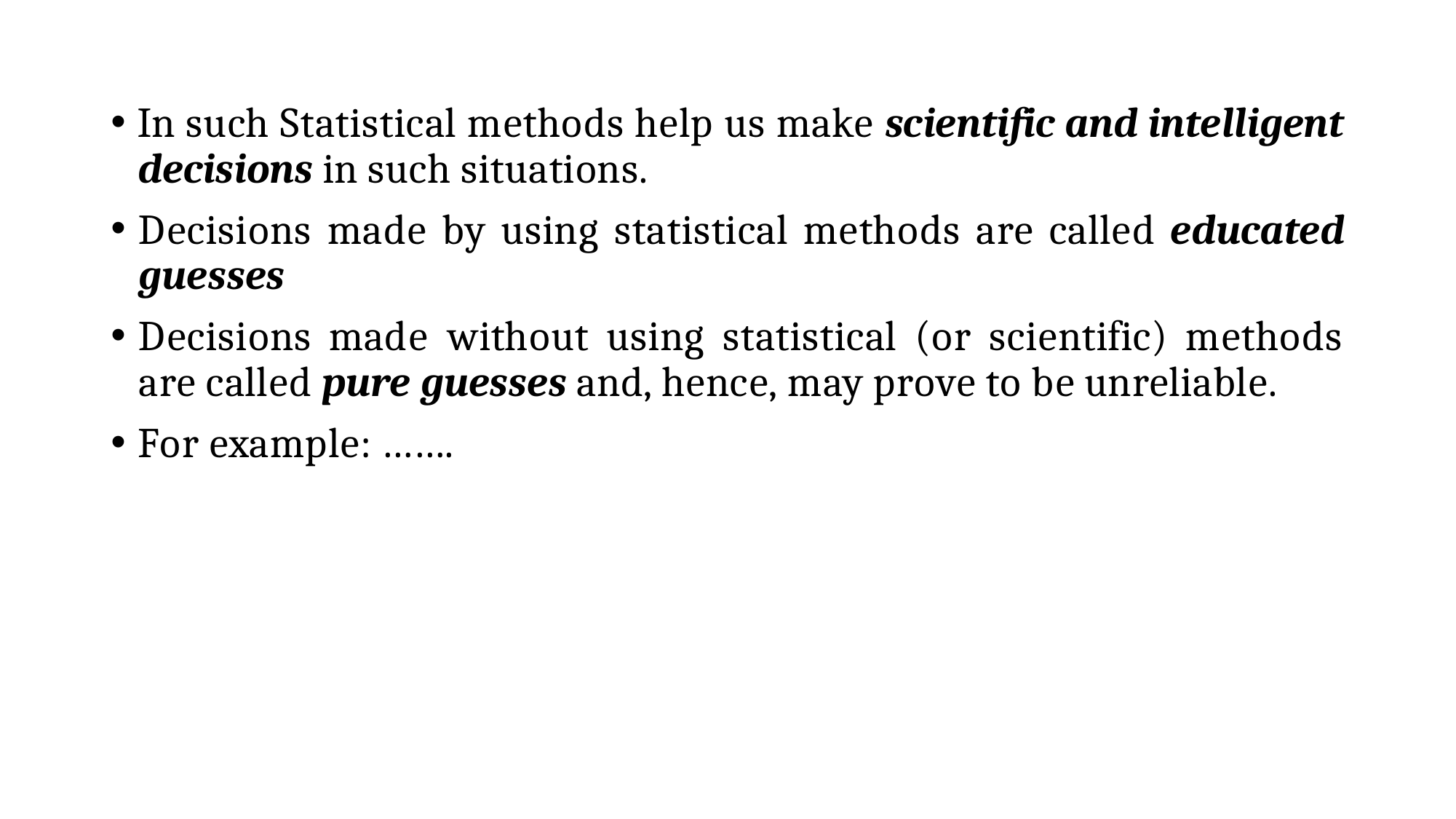

In such Statistical methods help us make scientific and intelligent decisions in such situations.
Decisions made by using statistical methods are called educated guesses
Decisions made without using statistical (or scientific) methods are called pure guesses and, hence, may prove to be unreliable.
For example: …….